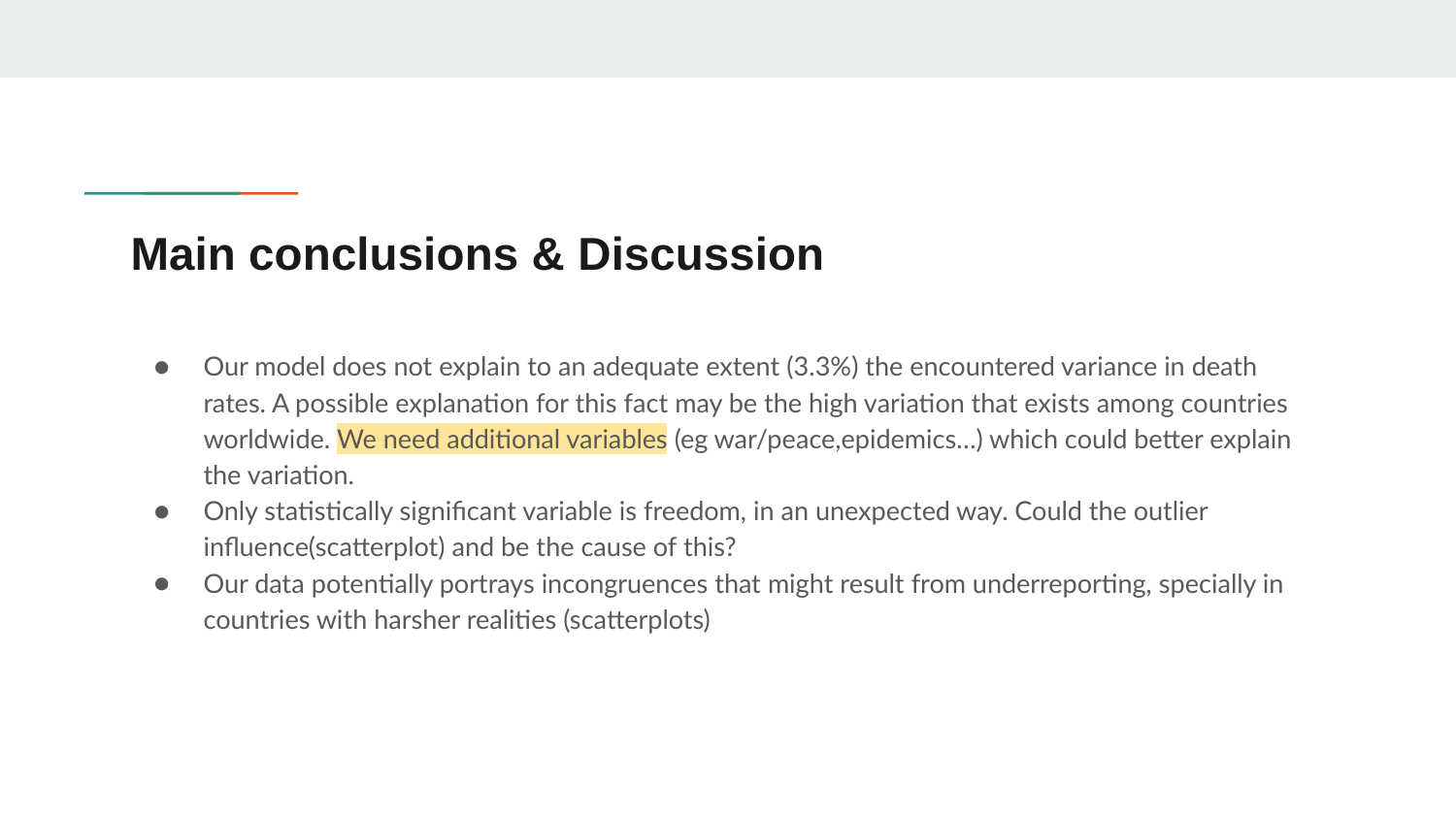

# Main conclusions & Discussion
Our model does not explain to an adequate extent (3.3%) the encountered variance in death rates. A possible explanation for this fact may be the high variation that exists among countries worldwide. We need additional variables (eg war/peace,epidemics…) which could better explain the variation.
Only statistically significant variable is freedom, in an unexpected way. Could the outlier influence(scatterplot) and be the cause of this?
Our data potentially portrays incongruences that might result from underreporting, specially in countries with harsher realities (scatterplots)